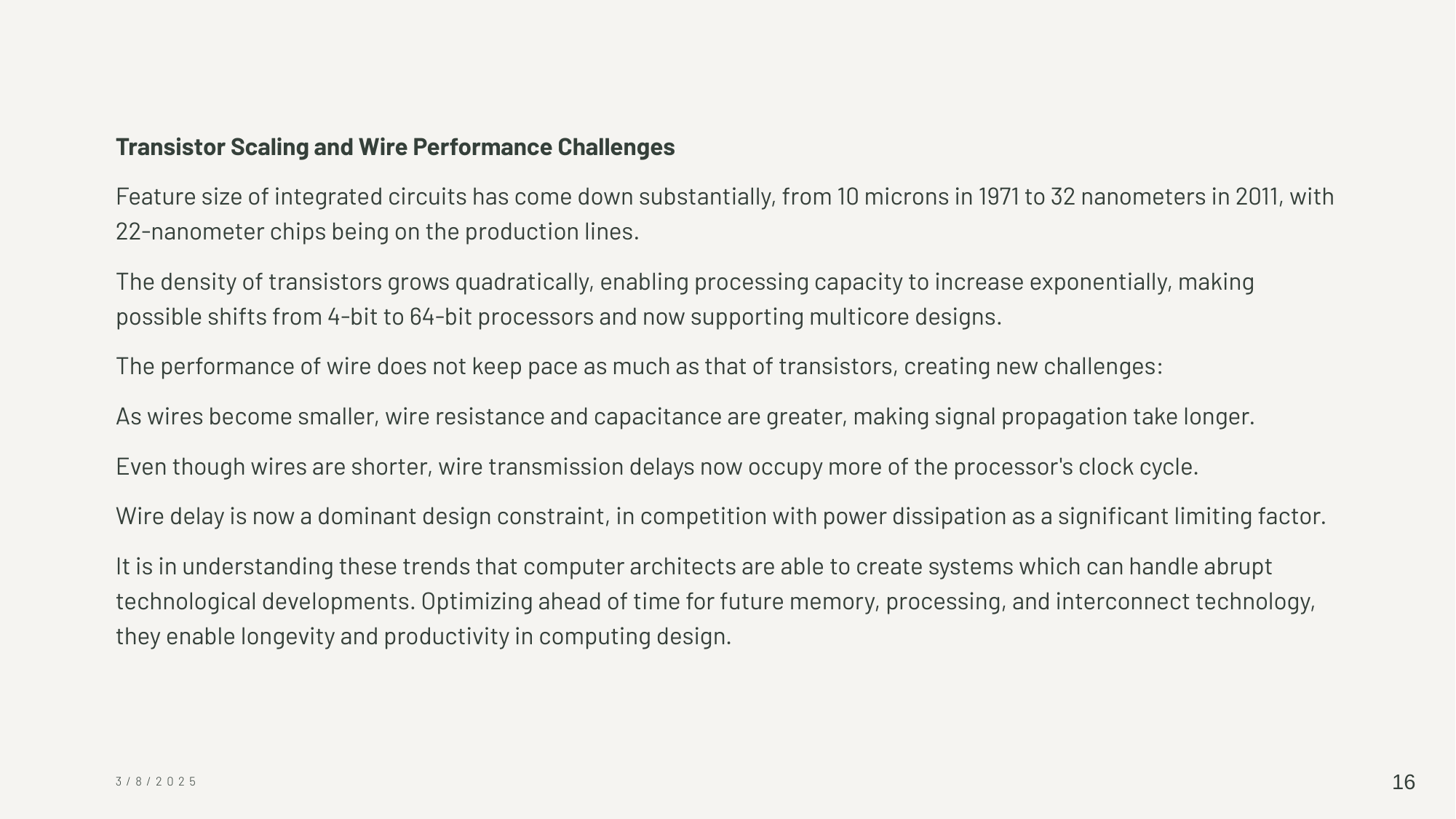

Transistor Scaling and Wire Performance Challenges
Feature size of integrated circuits has come down substantially, from 10 microns in 1971 to 32 nanometers in 2011, with 22-nanometer chips being on the production lines.
The density of transistors grows quadratically, enabling processing capacity to increase exponentially, making possible shifts from 4-bit to 64-bit processors and now supporting multicore designs.
The performance of wire does not keep pace as much as that of transistors, creating new challenges:
As wires become smaller, wire resistance and capacitance are greater, making signal propagation take longer.
Even though wires are shorter, wire transmission delays now occupy more of the processor's clock cycle.
Wire delay is now a dominant design constraint, in competition with power dissipation as a significant limiting factor.
It is in understanding these trends that computer architects are able to create systems which can handle abrupt technological developments. Optimizing ahead of time for future memory, processing, and interconnect technology, they enable longevity and productivity in computing design.
3/8/2025

16